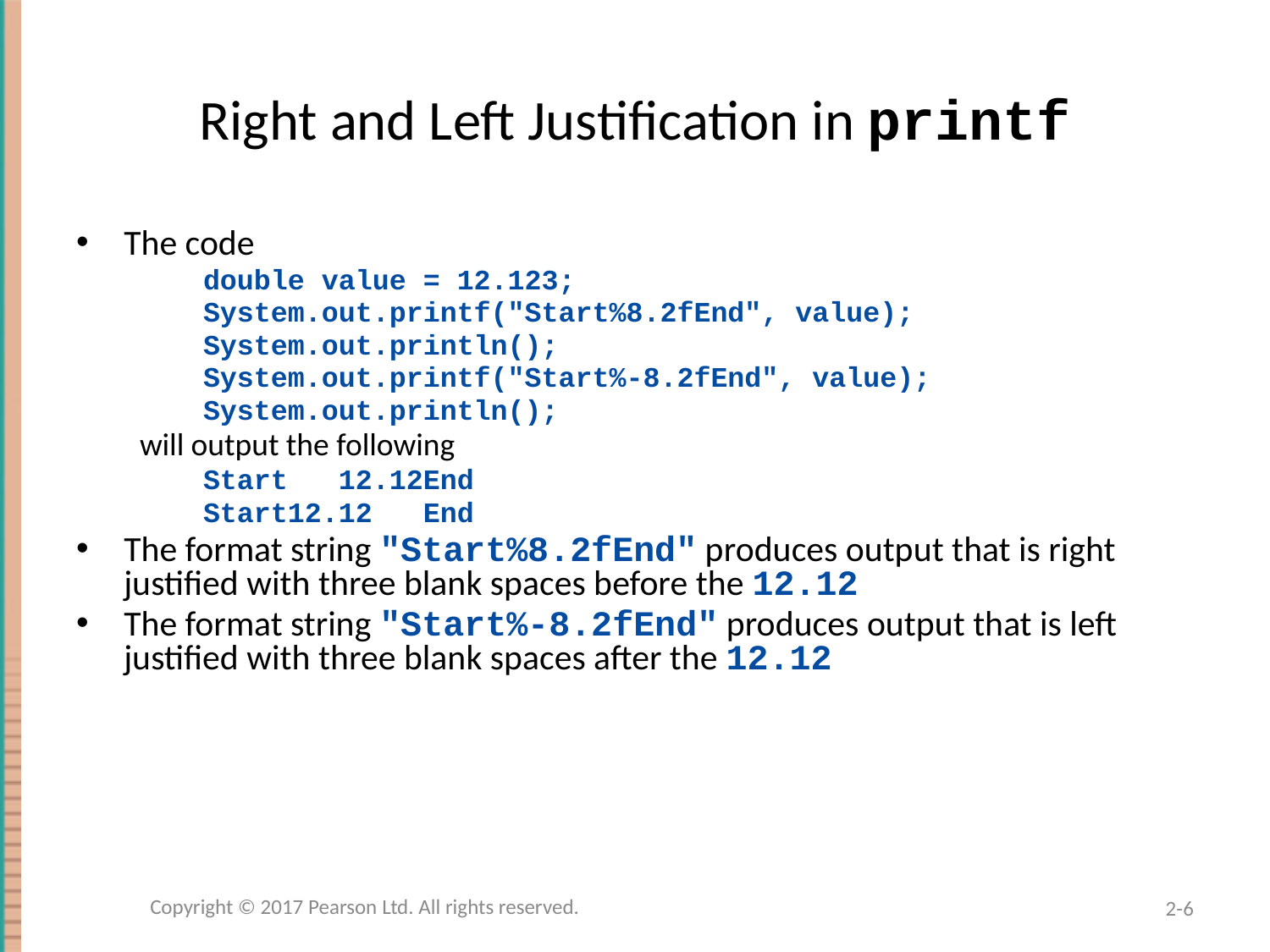

# Right and Left Justification in printf
The code
double value = 12.123;
System.out.printf("Start%8.2fEnd", value);
System.out.println();
System.out.printf("Start%-8.2fEnd", value);
System.out.println();
will output the following
Start   12.12End
Start12.12   End
The format string "Start%8.2fEnd" produces output that is right justified with three blank spaces before the 12.12
The format string "Start%-8.2fEnd" produces output that is left justified with three blank spaces after the 12.12
Copyright © 2017 Pearson Ltd. All rights reserved.
2-6